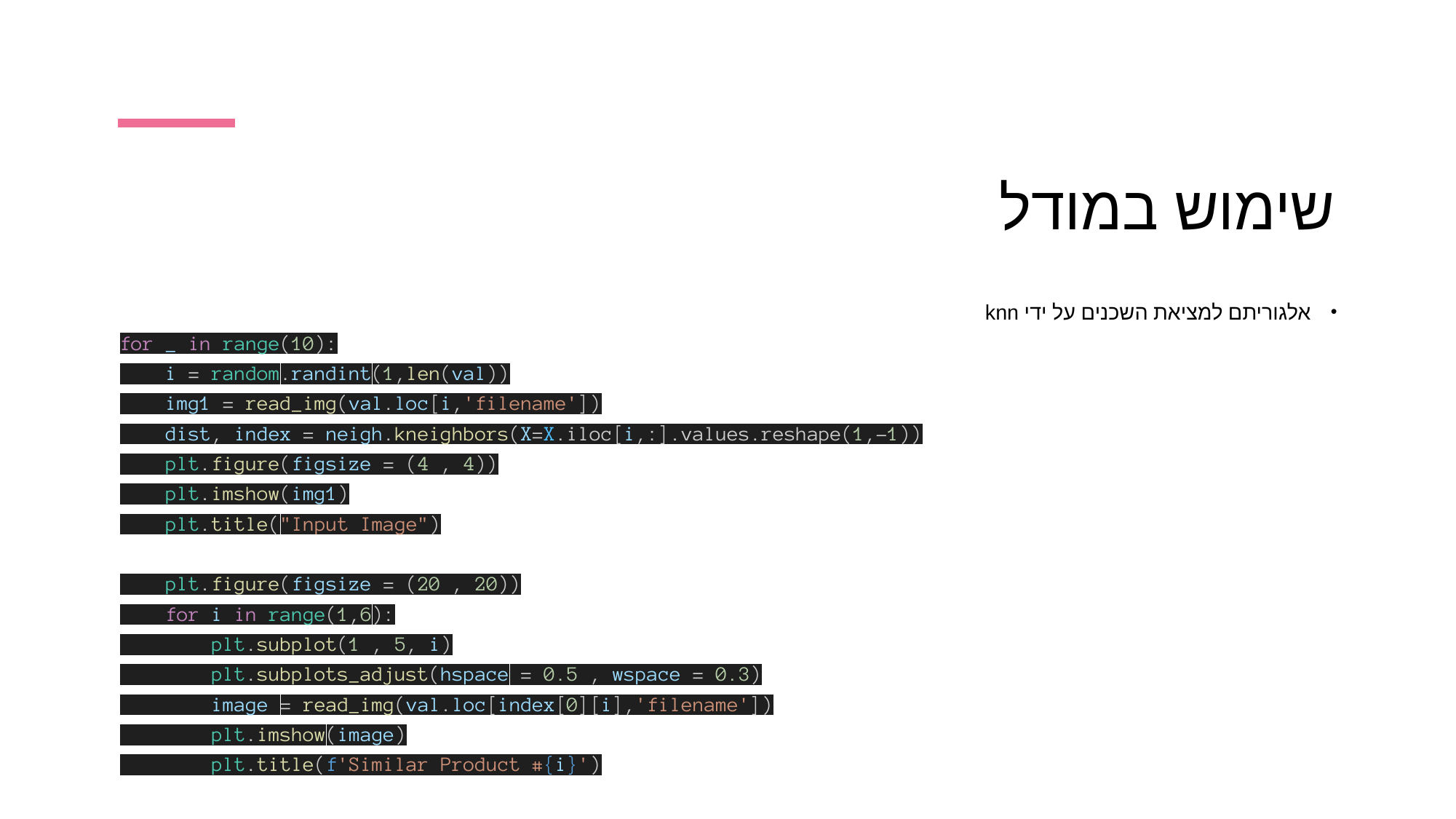

# שימוש במודל
אלגוריתם למציאת השכנים על ידי knn
for _ in range(10):
    i = random.randint(1,len(val))
    img1 = read_img(val.loc[i,'filename'])
    dist, index = neigh.kneighbors(X=X.iloc[i,:].values.reshape(1,-1))
    plt.figure(figsize = (4 , 4))
    plt.imshow(img1)
    plt.title("Input Image")
    plt.figure(figsize = (20 , 20))
    for i in range(1,6):
        plt.subplot(1 , 5, i)
        plt.subplots_adjust(hspace = 0.5 , wspace = 0.3)
        image = read_img(val.loc[index[0][i],'filename'])
        plt.imshow(image)
        plt.title(f'Similar Product #{i}')